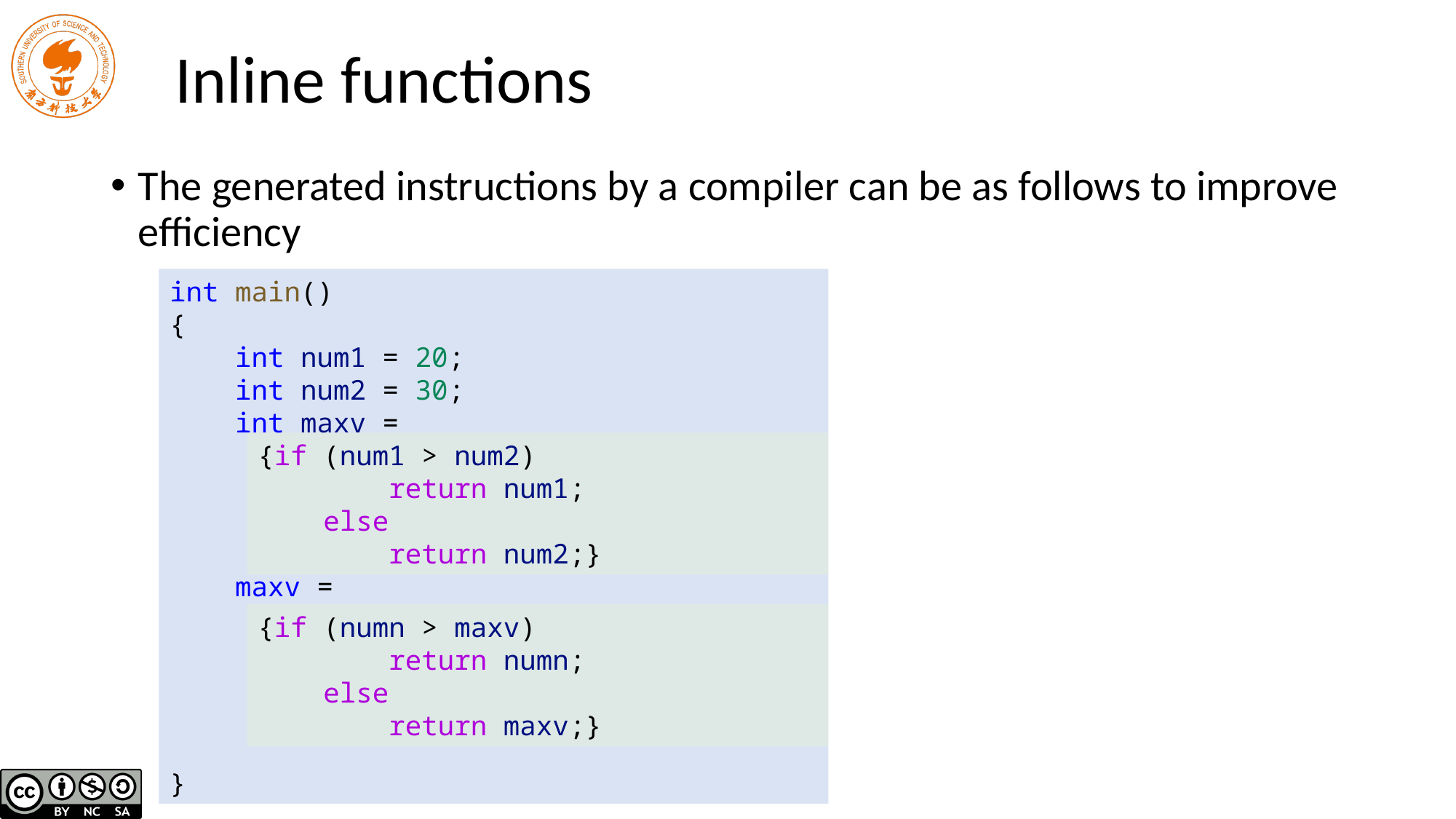

# Inline functions
The generated instructions by a compiler can be as follows to improve efficiency
int main()
{
    int num1 = 20;
    int num2 = 30;
    int maxv =

    maxv =

}
{if (num1 > num2)
        return num1;
    else
        return num2;}
{if (numn > maxv)
        return numn;
    else
        return maxv;}